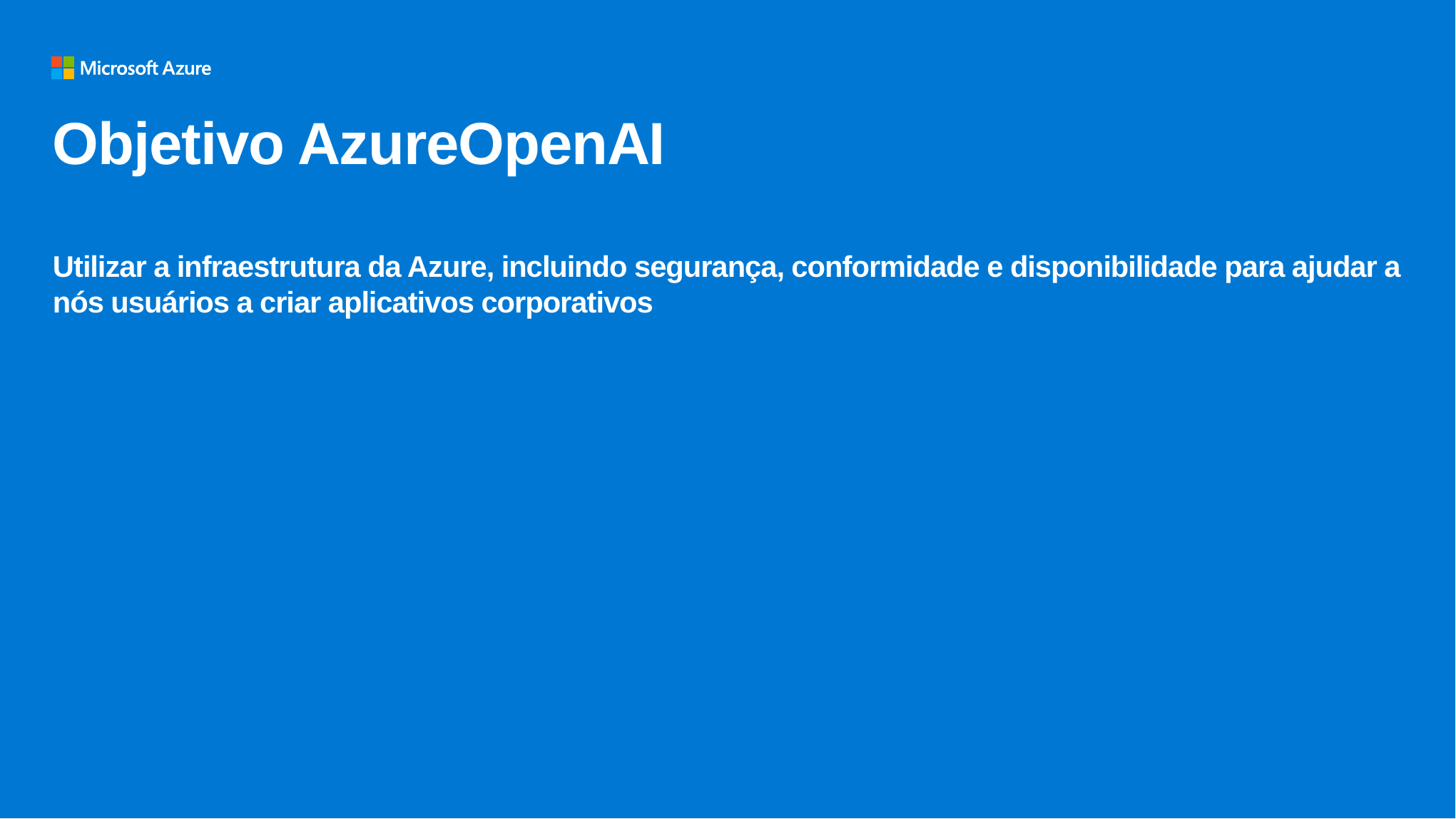

Objetivo AzureOpenAI

Utilizar a infraestrutura da Azure, incluindo segurança, conformidade e disponibilidade para ajudar a nós usuários a criar aplicativos corporativos